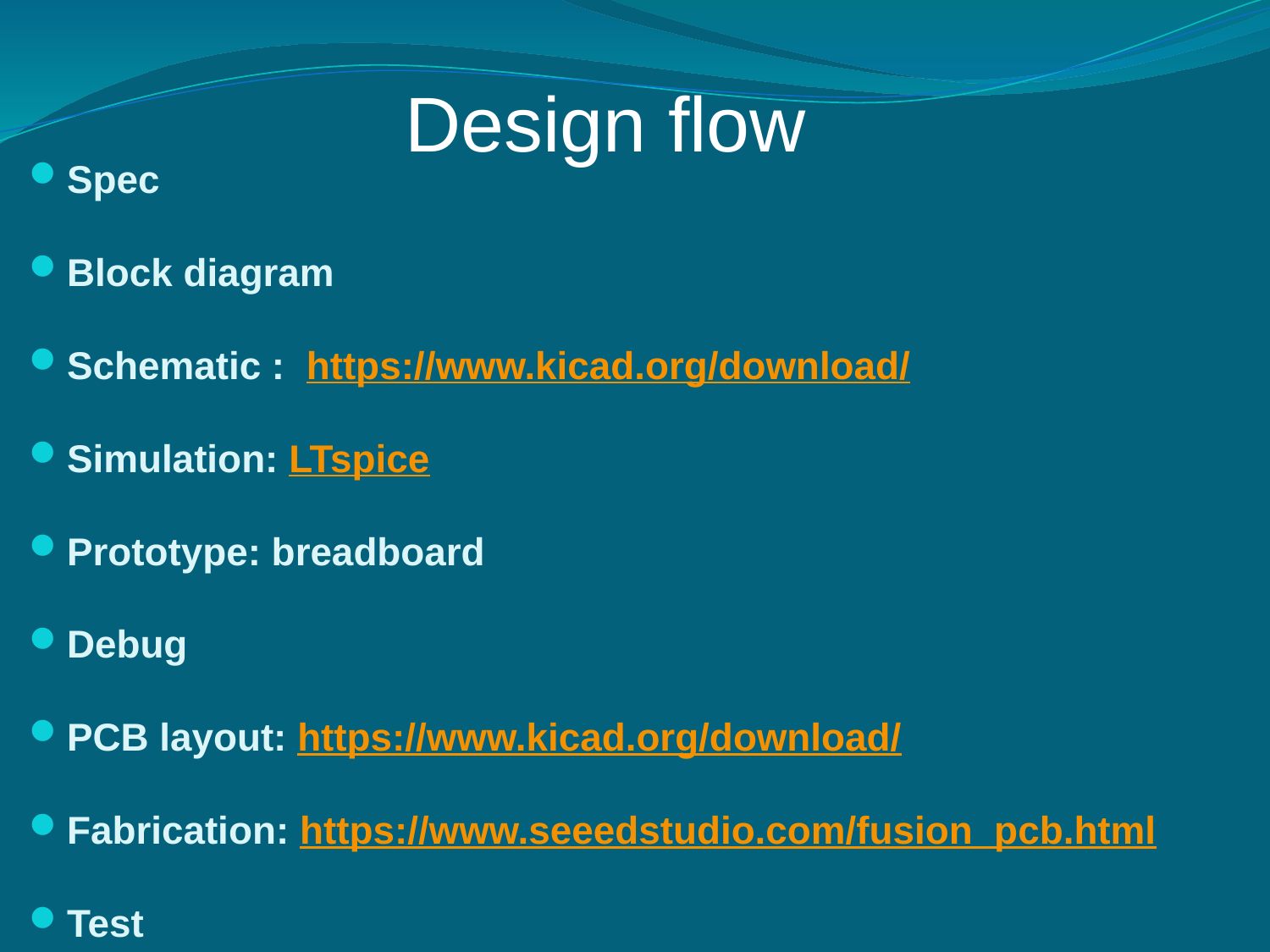

Design flow
Spec

Block diagram

Schematic :  https://www.kicad.org/download/

Simulation: LTspice

Prototype: breadboard

Debug

PCB layout: https://www.kicad.org/download/

Fabrication: https://www.seeedstudio.com/fusion_pcb.html

Test